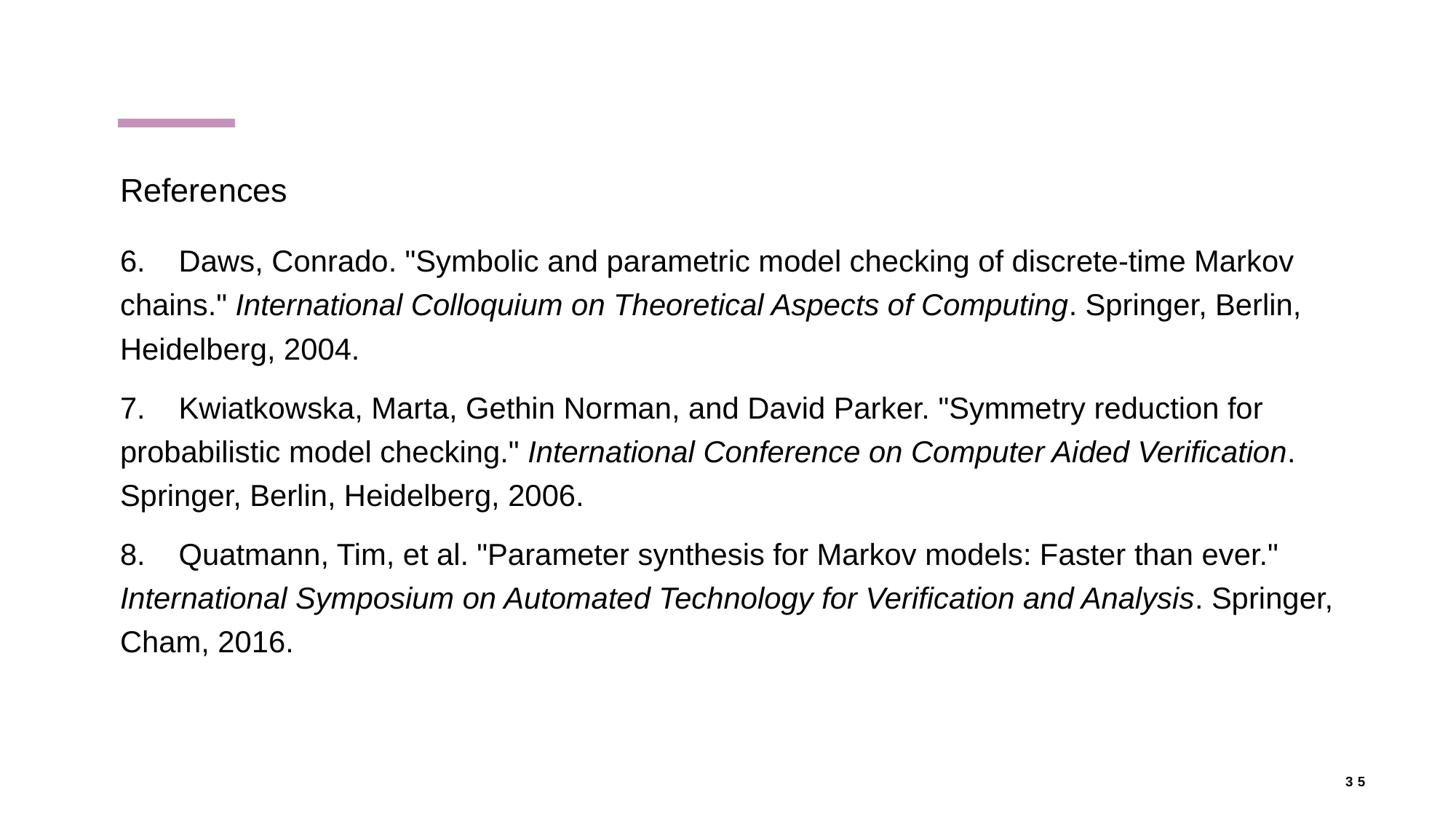

# References
6.    Daws, Conrado. "Symbolic and parametric model checking of discrete-time Markov chains." International Colloquium on Theoretical Aspects of Computing. Springer, Berlin, Heidelberg, 2004.
7.    Kwiatkowska, Marta, Gethin Norman, and David Parker. "Symmetry reduction for probabilistic model checking." International Conference on Computer Aided Verification. Springer, Berlin, Heidelberg, 2006.
8.    Quatmann, Tim, et al. "Parameter synthesis for Markov models: Faster than ever." International Symposium on Automated Technology for Verification and Analysis. Springer, Cham, 2016.
35